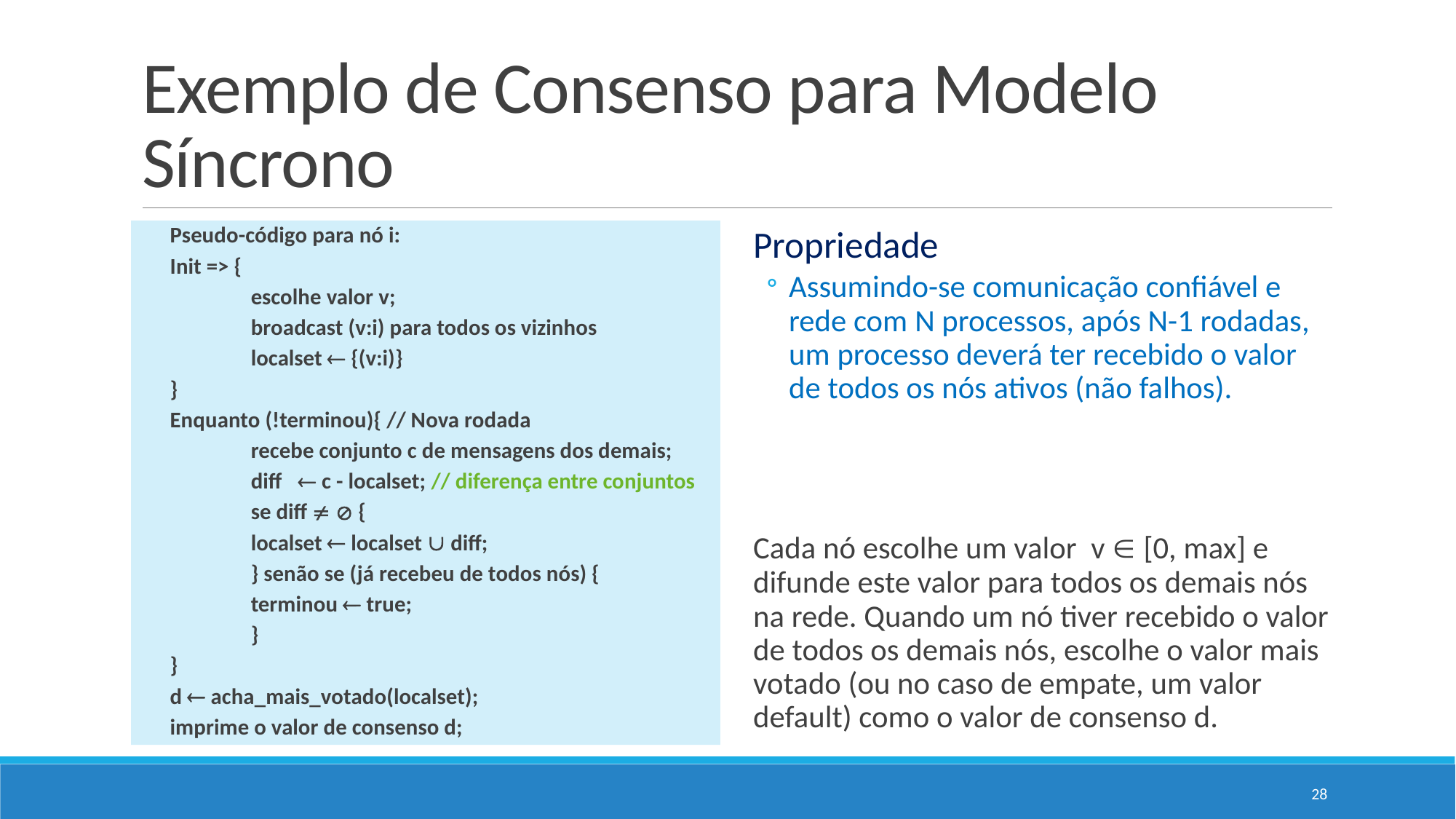

# Exemplo de Consenso para Modelo Síncrono
Pseudo-código para nó i:
Init => {
	escolhe valor v;
	broadcast (v:i) para todos os vizinhos
	localset ← {(v:i)}
}
Enquanto (!terminou){ // Nova rodada
	recebe conjunto c de mensagens dos demais;
	diff  ← c - localset; // diferença entre conjuntos
	se diff ≠ ∅ {
		localset ← localset ∪ diff;
	} senão se (já recebeu de todos nós) {
		terminou ← true;
	}
}
d ← acha_mais_votado(localset);
imprime o valor de consenso d;
Propriedade
Assumindo-se comunicação confiável e rede com N processos, após N-1 rodadas, um processo deverá ter recebido o valor de todos os nós ativos (não falhos).

Cada nó escolhe um valor  v ∈ [0, max] e difunde este valor para todos os demais nós na rede. Quando um nó tiver recebido o valor de todos os demais nós, escolhe o valor mais votado (ou no caso de empate, um valor default) como o valor de consenso d.

28